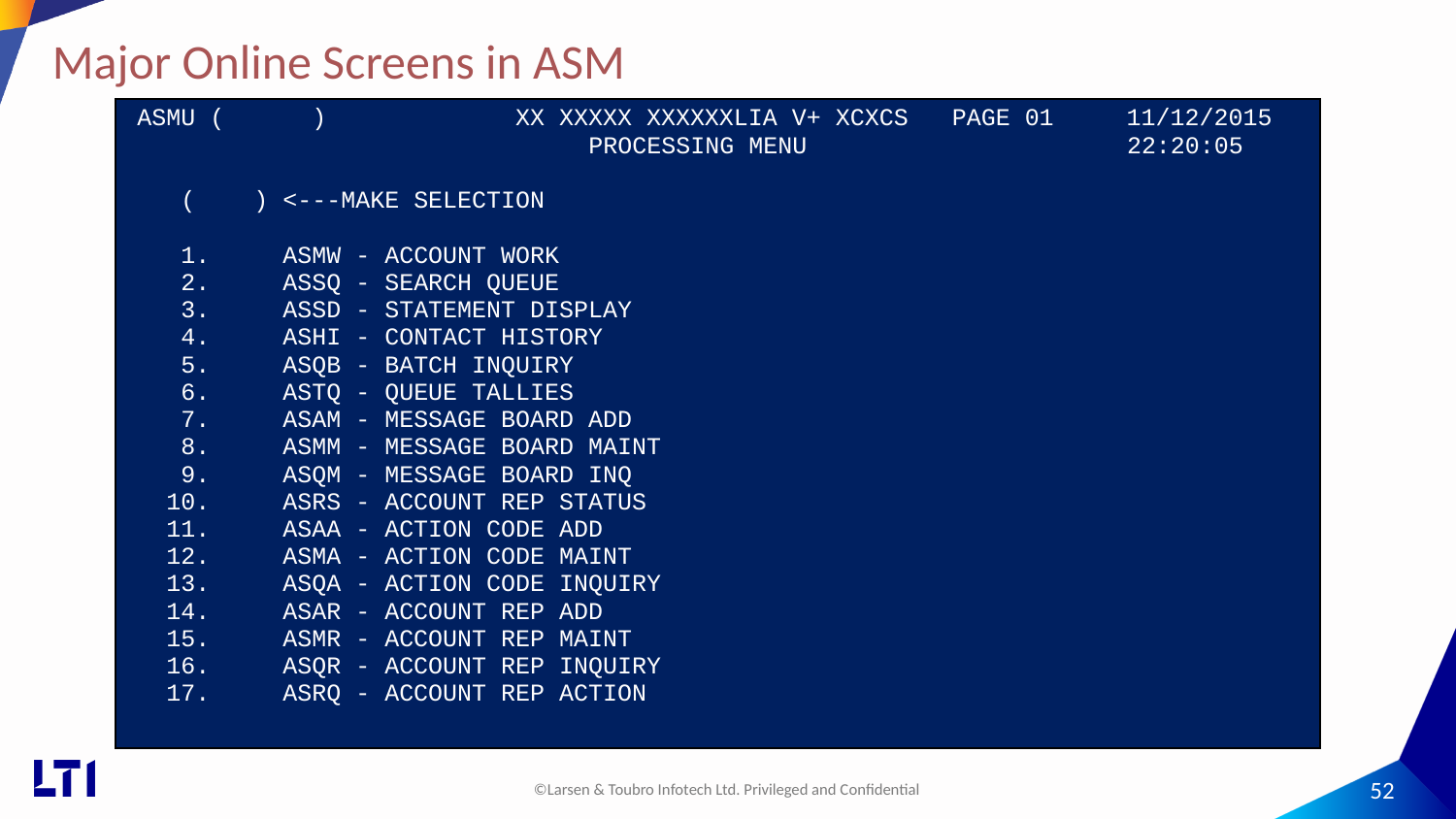

# Major Online Screens in ASM
| ASMU ( ) XX XXXXX XXXXXXLIA V+ XCXCS PAGE 01 11/12/2015 PROCESSING MENU 22:20:05 ( ) <---MAKE SELECTION 1. ASMW - ACCOUNT WORK 2. ASSQ - SEARCH QUEUE 3. ASSD - STATEMENT DISPLAY 4. ASHI - CONTACT HISTORY 5. ASQB - BATCH INQUIRY 6. ASTQ - QUEUE TALLIES 7. ASAM - MESSAGE BOARD ADD 8. ASMM - MESSAGE BOARD MAINT 9. ASQM - MESSAGE BOARD INQ 10. ASRS - ACCOUNT REP STATUS 11. ASAA - ACTION CODE ADD 12. ASMA - ACTION CODE MAINT 13. ASQA - ACTION CODE INQUIRY 14. ASAR - ACCOUNT REP ADD 15. ASMR - ACCOUNT REP MAINT 16. ASQR - ACCOUNT REP INQUIRY 17. ASRQ - ACCOUNT REP ACTION |
| --- |